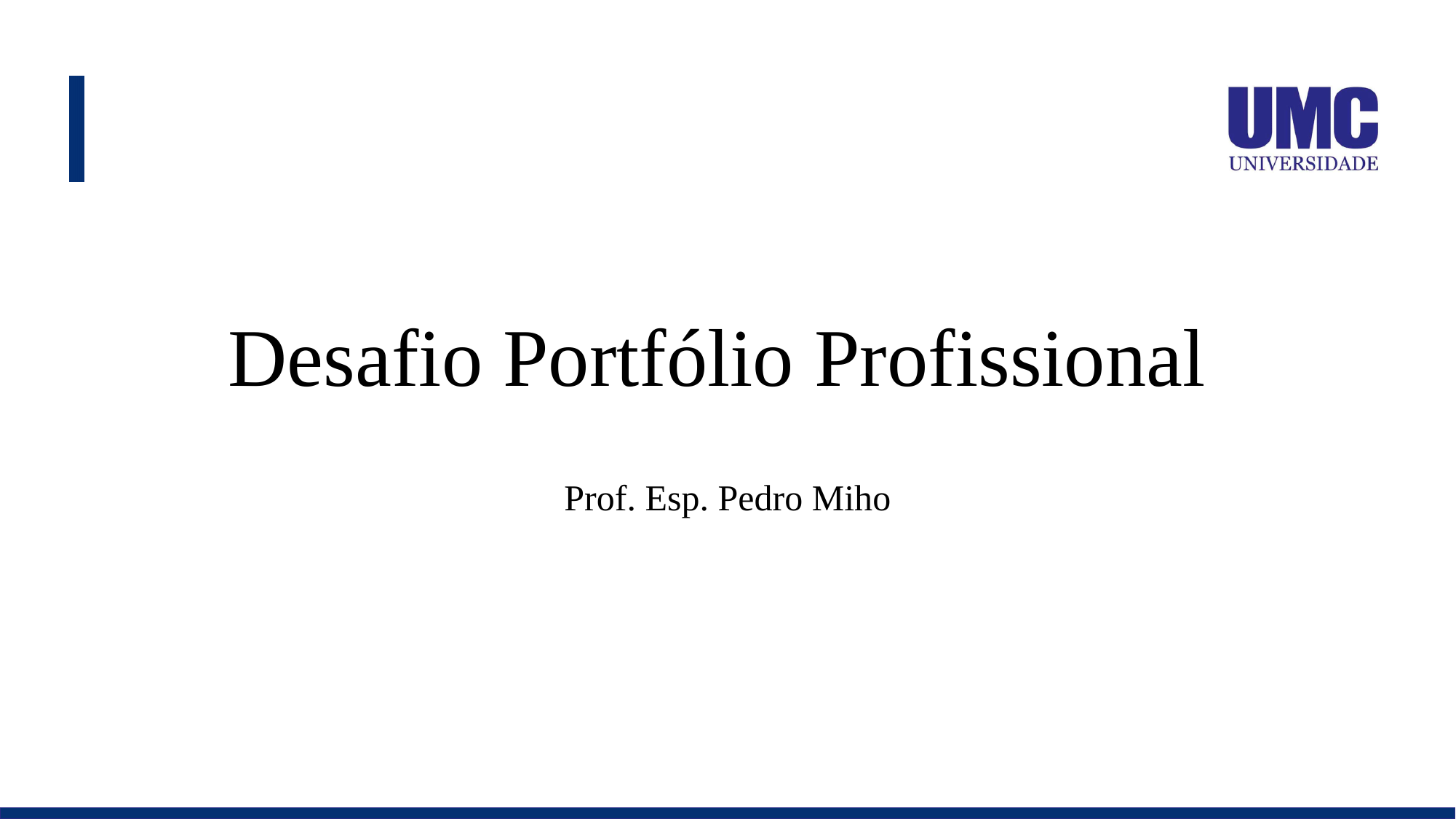

# Desafio Portfólio Profissional
Prof. Esp. Pedro Miho